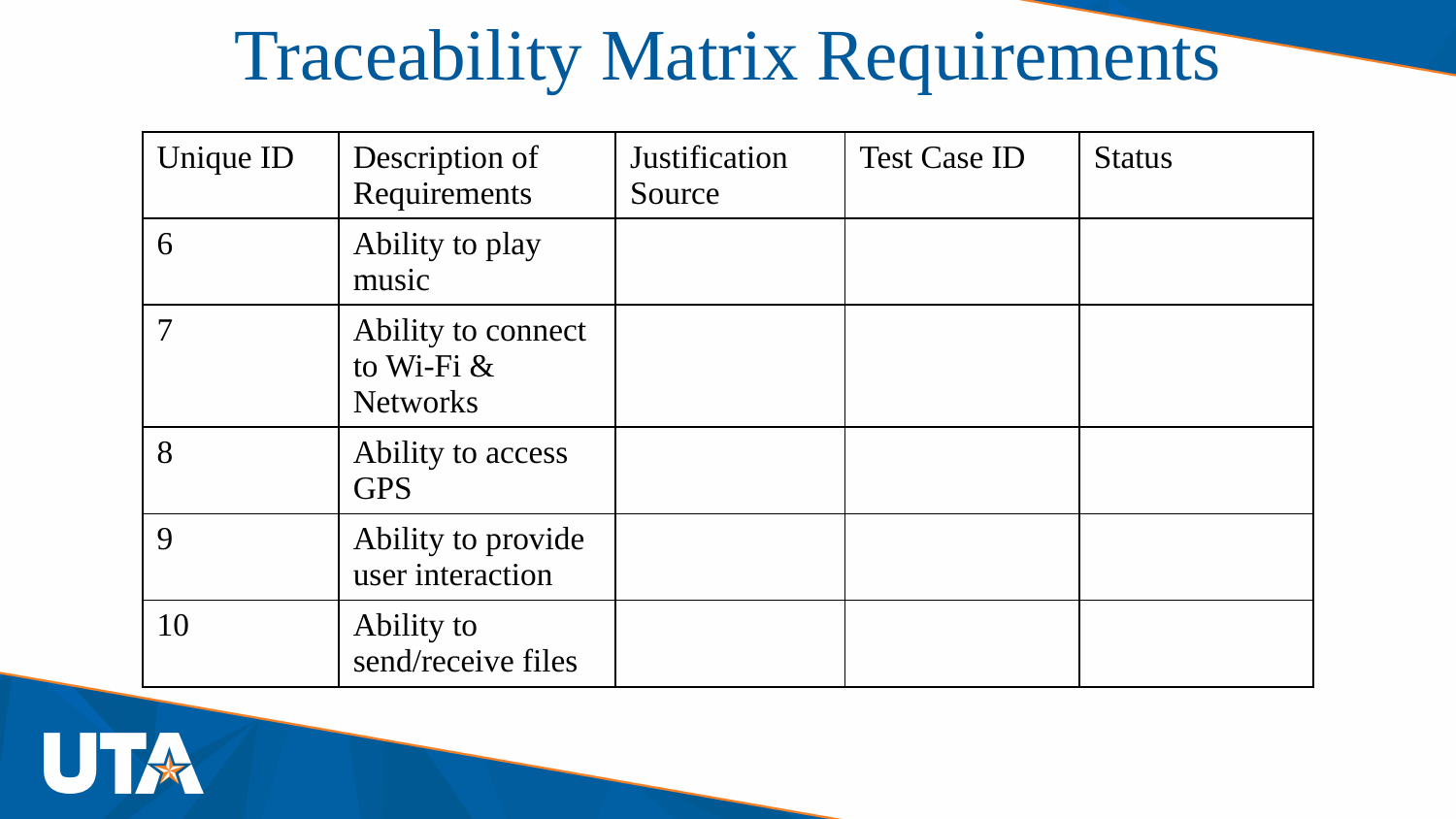

Traceability Matrix Requirements

| Unique ID | Description of Requirements | Justification Source | Test Case ID | Status |
| --- | --- | --- | --- | --- |
| 6 | Ability to play music |  |  |  |
| 7 | Ability to connect to Wi-Fi & Networks |  |  |  |
| 8 | Ability to access GPS |  |  |  |
| 9 | Ability to provide user interaction |  |  |  |
| 10 | Ability to send/receive files |  |  |  |